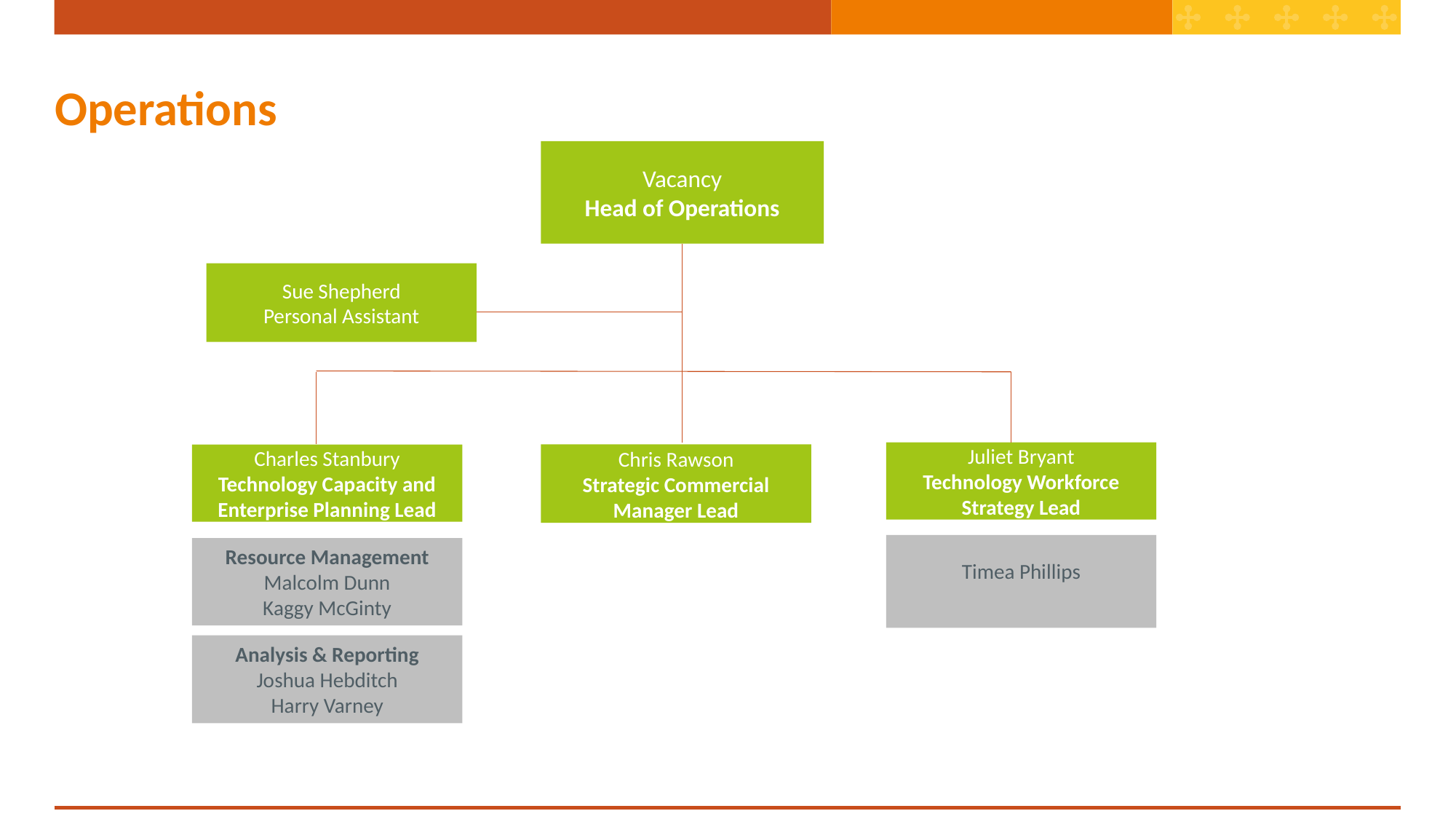

# Operations
Vacancy
Head of Operations
Sue Shepherd
Personal Assistant
Juliet Bryant
Technology Workforce Strategy Lead
Chris Rawson
Strategic Commercial Manager Lead
Charles Stanbury
Technology Capacity and Enterprise Planning Lead

Timea Phillips

Resource Management
Malcolm Dunn
Kaggy McGinty
Analysis & Reporting
Joshua Hebditch
Harry Varney